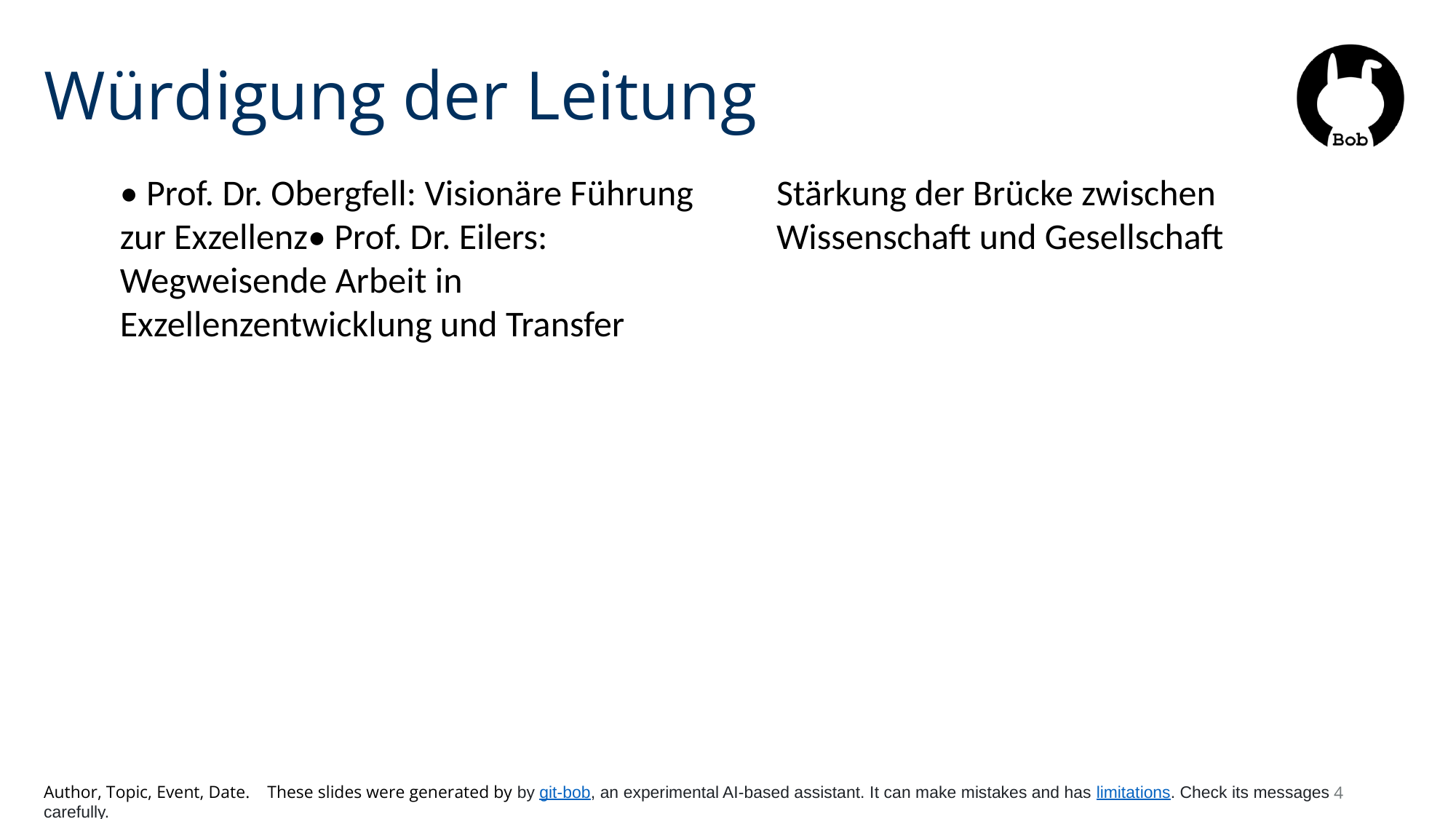

# Würdigung der Leitung
• Prof. Dr. Obergfell: Visionäre Führung zur Exzellenz• Prof. Dr. Eilers: Wegweisende Arbeit in Exzellenzentwicklung und Transfer
Stärkung der Brücke zwischen Wissenschaft und Gesellschaft